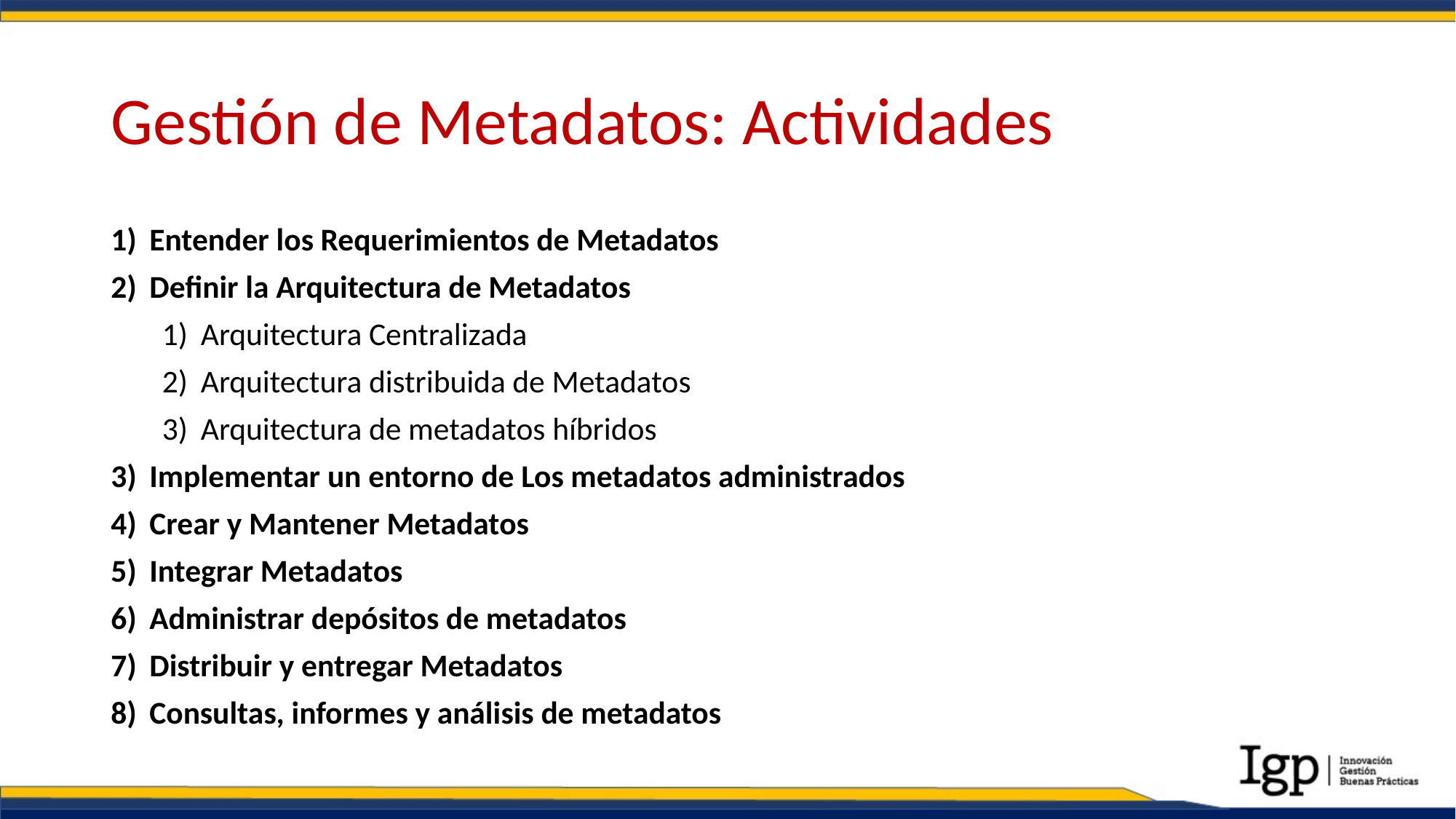

# Gestión de Metadatos: Actividades
Entender los Requerimientos de Metadatos
Definir la Arquitectura de Metadatos
Arquitectura Centralizada
Arquitectura distribuida de Metadatos
Arquitectura de metadatos híbridos
Implementar un entorno de Los metadatos administrados
Crear y Mantener Metadatos
Integrar Metadatos
Administrar depósitos de metadatos
Distribuir y entregar Metadatos
Consultas, informes y análisis de metadatos